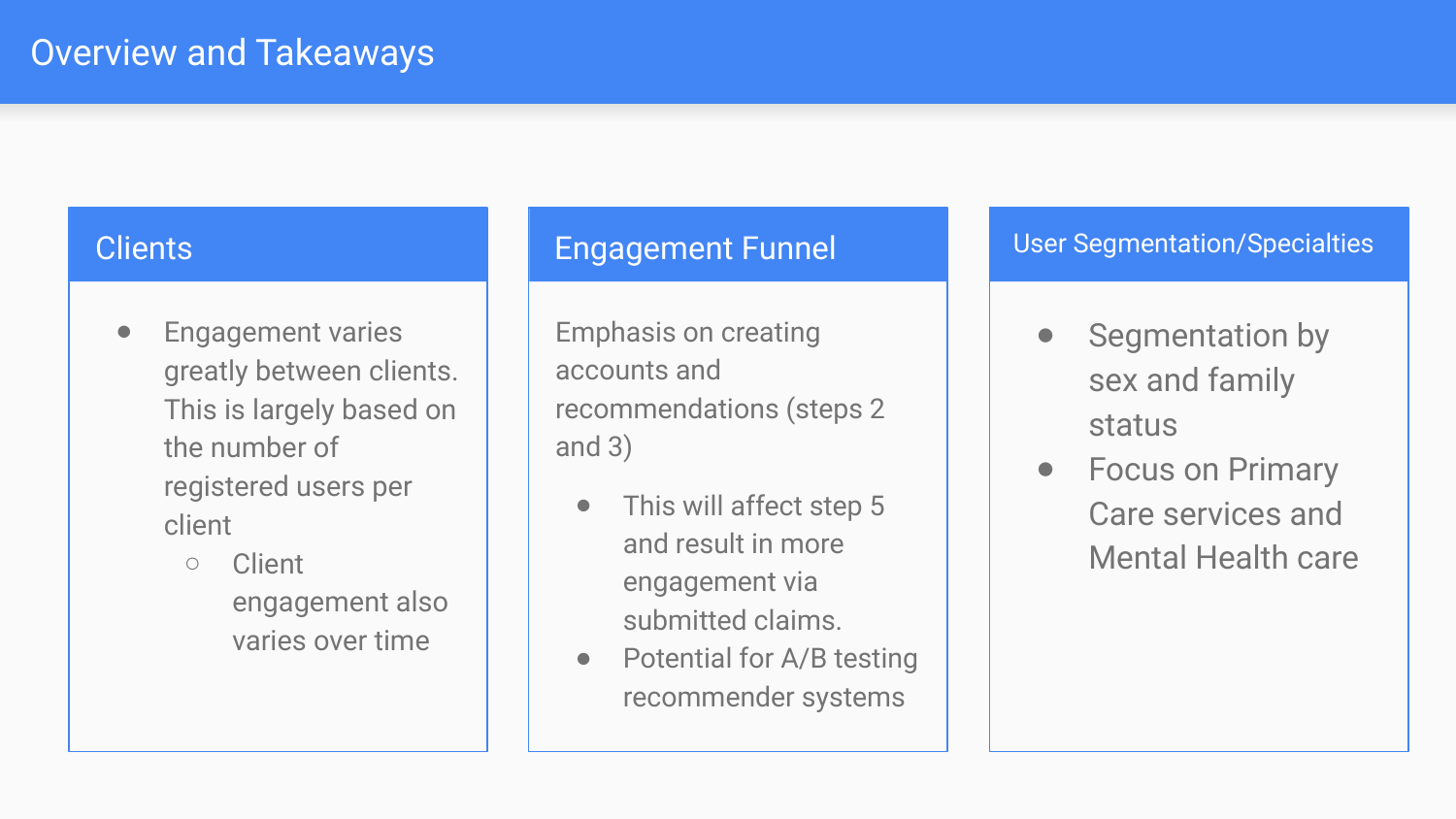

# Overview and Takeaways

Clients

Engagement Funnel

User Segmentation/Specialties
Engagement varies greatly between clients. This is largely based on the number of registered users per client
Client engagement also varies over time

Emphasis on creating accounts and recommendations (steps 2 and 3)
This will affect step 5 and result in more engagement via submitted claims.
Potential for A/B testing recommender systems
Segmentation by sex and family status
Focus on Primary Care services and Mental Health care